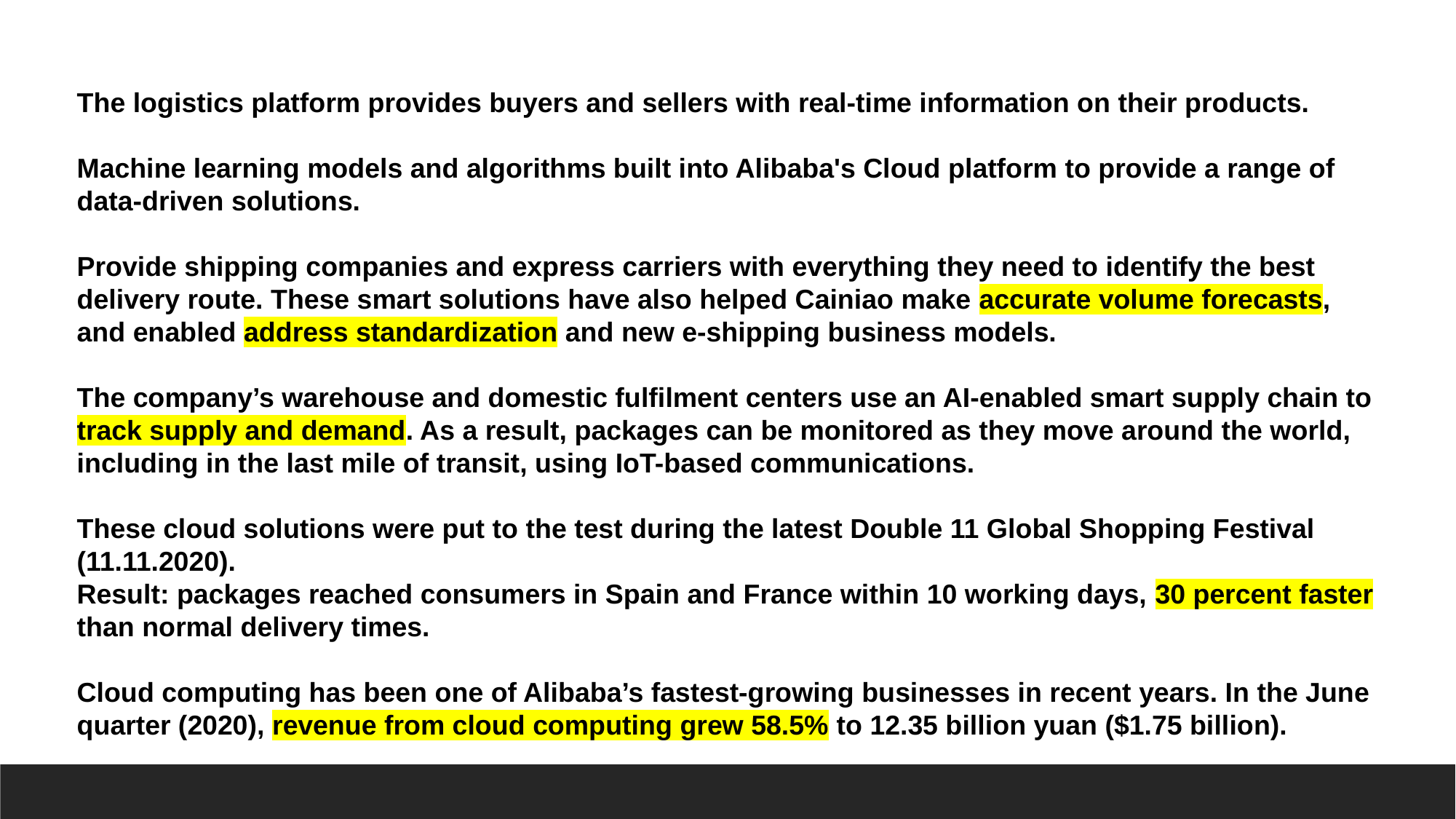

The logistics platform provides buyers and sellers with real-time information on their products.

Machine learning models and algorithms built into Alibaba's Cloud platform to provide a range of data-driven solutions.

Provide shipping companies and express carriers with everything they need to identify the best delivery route. These smart solutions have also helped Cainiao make accurate volume forecasts, and enabled address standardization and new e-shipping business models.

The company’s warehouse and domestic fulfilment centers use an AI-enabled smart supply chain to track supply and demand. As a result, packages can be monitored as they move around the world, including in the last mile of transit, using IoT-based communications.

These cloud solutions were put to the test during the latest Double 11 Global Shopping Festival (11.11.2020).
Result: packages reached consumers in Spain and France within 10 working days, 30 percent faster than normal delivery times.

Cloud computing has been one of Alibaba’s fastest-growing businesses in recent years. In the June quarter (2020), revenue from cloud computing grew 58.5% to 12.35 billion yuan ($1.75 billion).